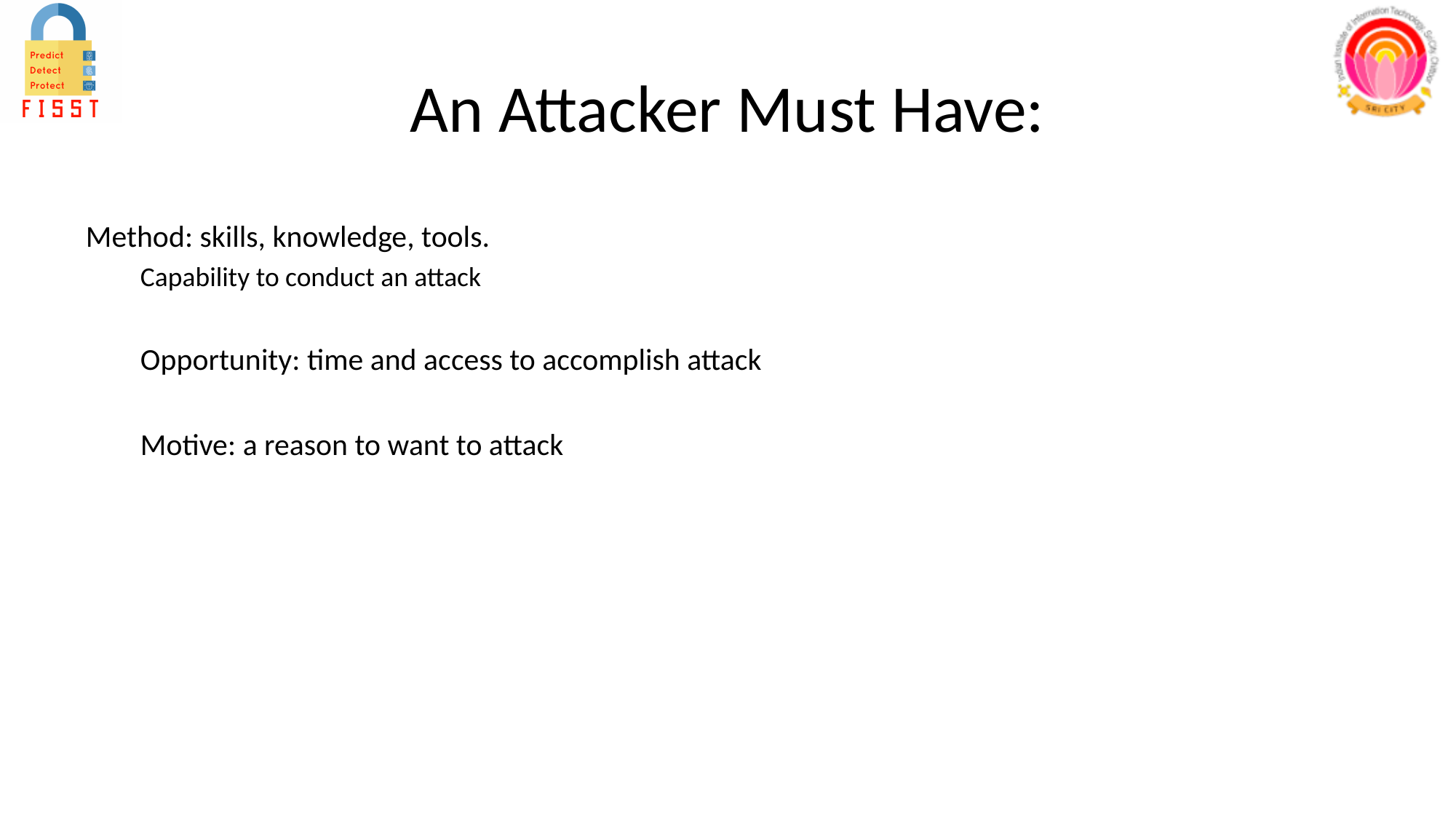

# An Attacker Must Have:
Method: skills, knowledge, tools.
Capability to conduct an attack

Opportunity: time and access to accomplish attack

Motive: a reason to want to attack